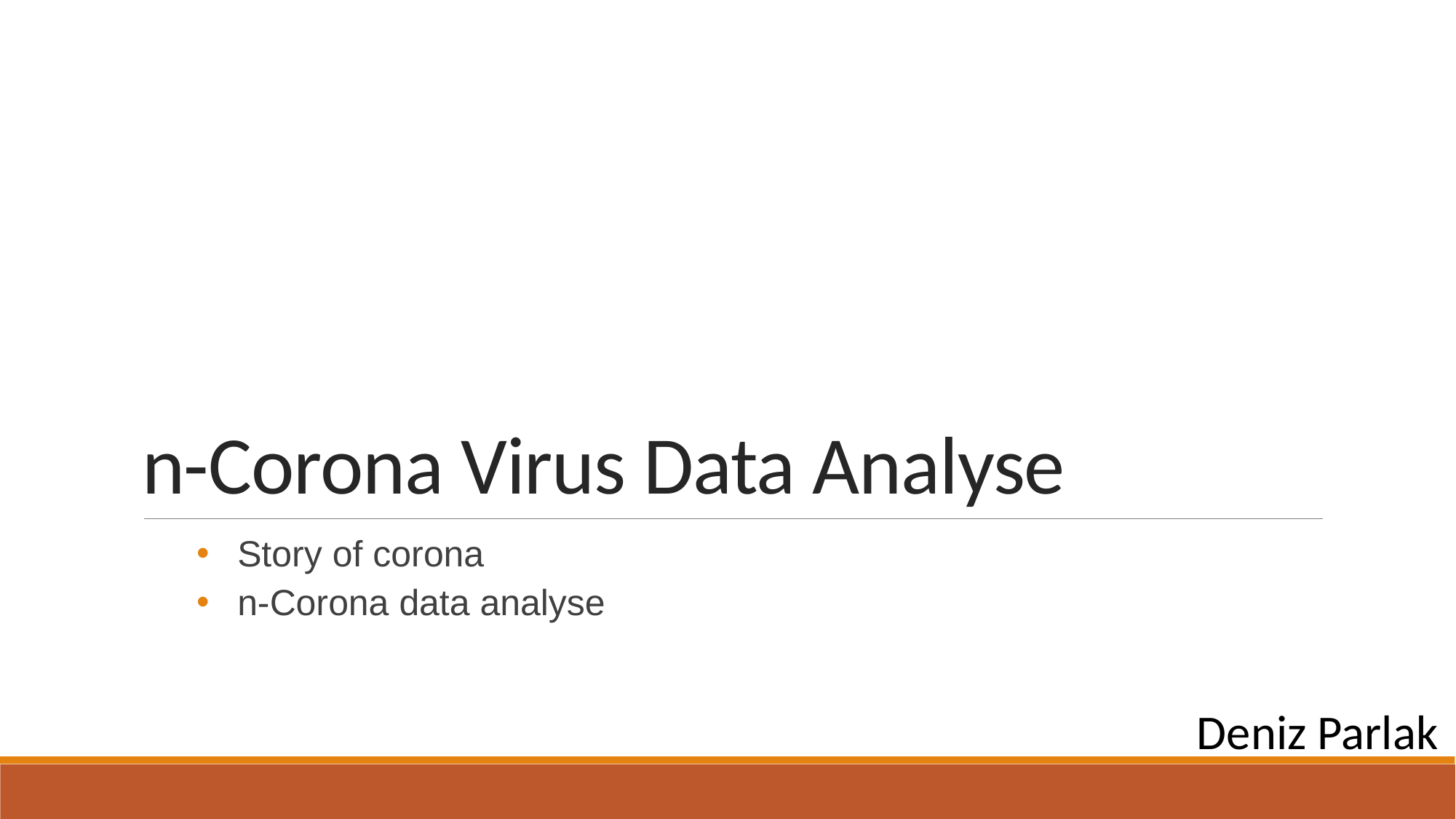

# n-Corona Virus Data Analyse
Story of corona
n-Corona data analyse
Deniz Parlak